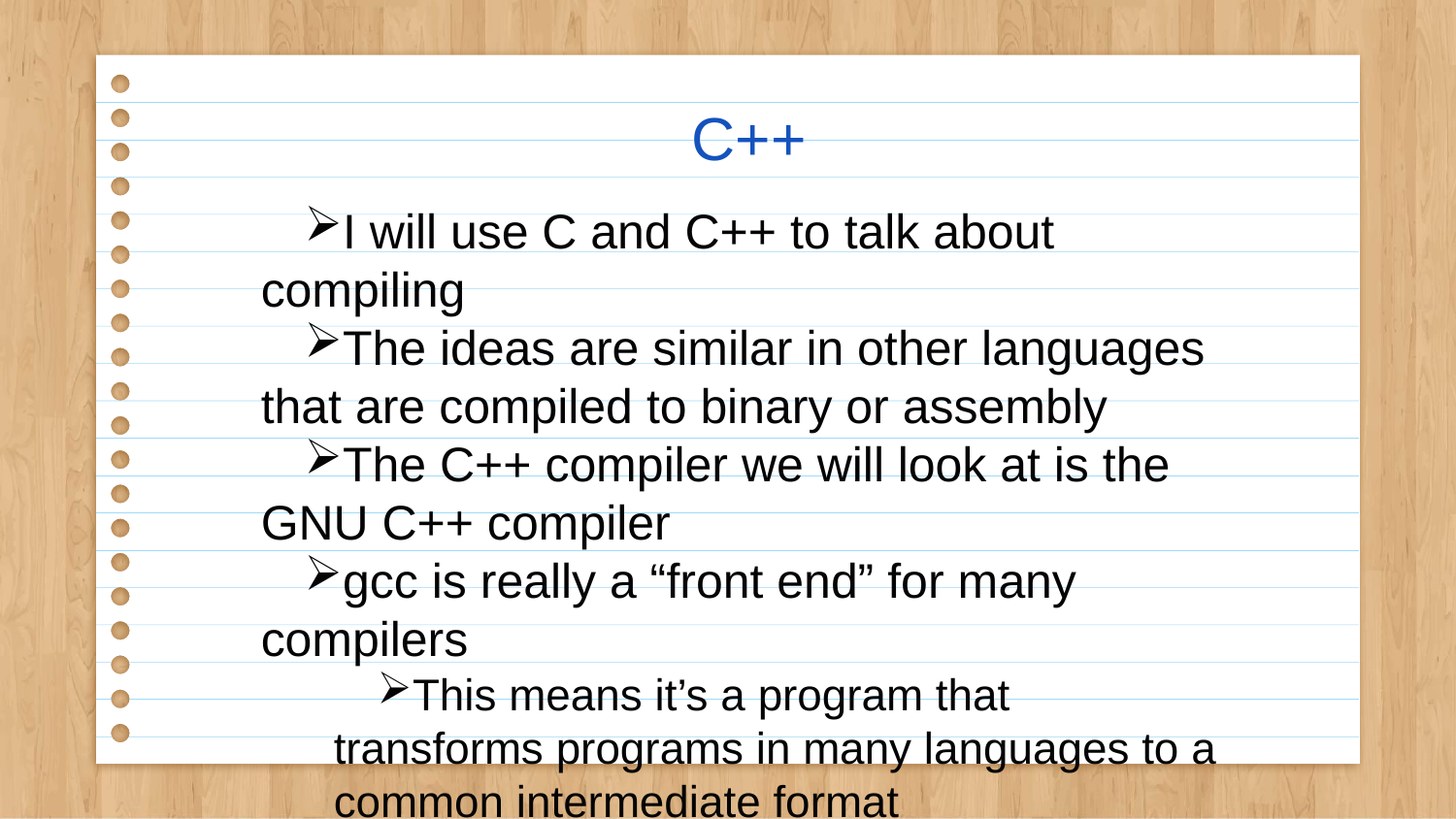

# C++
I will use C and C++ to talk about compiling
The ideas are similar in other languages that are compiled to binary or assembly
The C++ compiler we will look at is the GNU C++ compiler
gcc is really a “front end” for many compilers
This means it’s a program that transforms programs in many languages to a common intermediate format